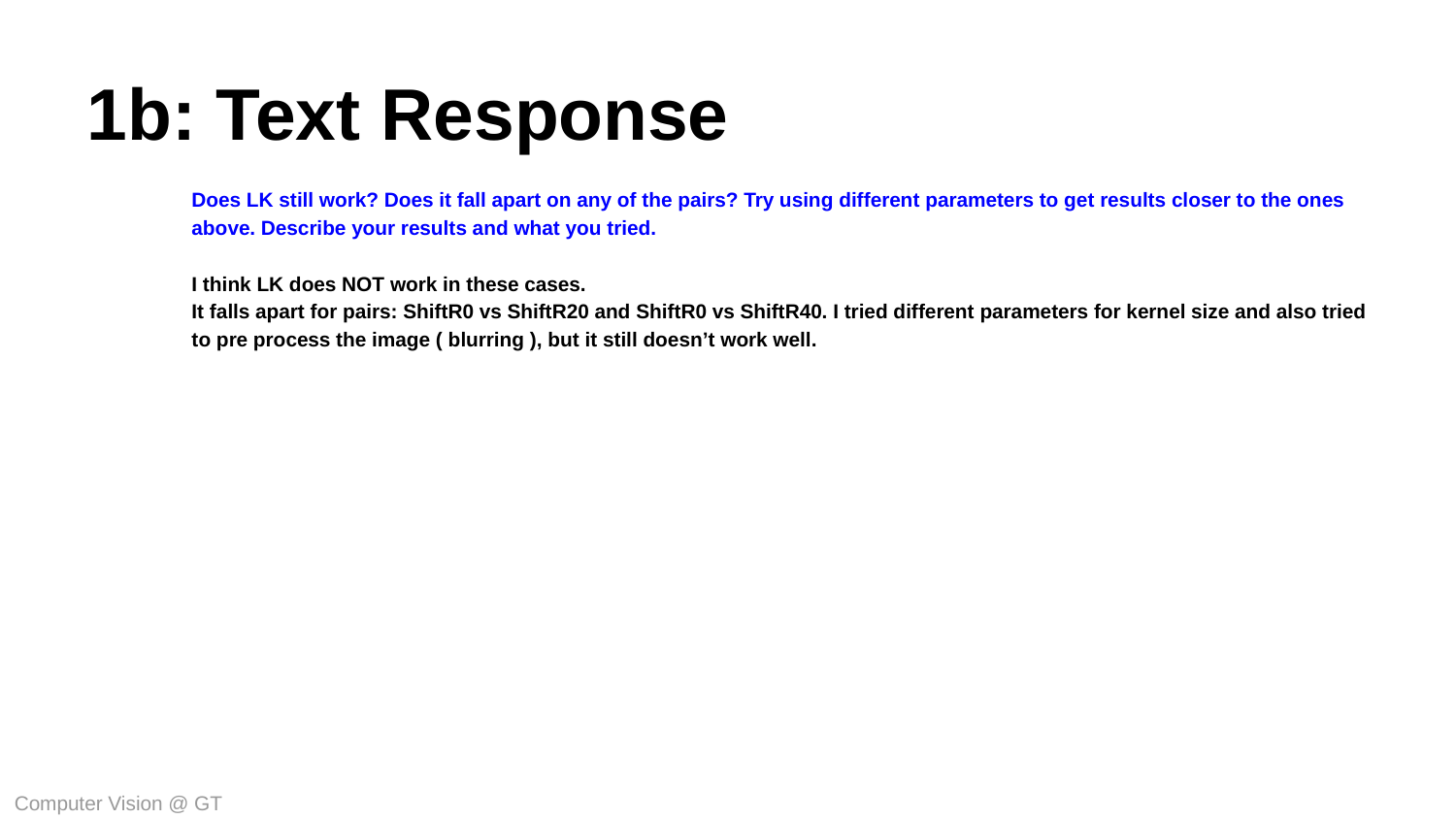

1b: Text Response
Does LK still work? Does it fall apart on any of the pairs? Try using different parameters to get results closer to the ones above. Describe your results and what you tried.

I think LK does NOT work in these cases.
It falls apart for pairs: ShiftR0 vs ShiftR20 and ShiftR0 vs ShiftR40. I tried different parameters for kernel size and also tried to pre process the image ( blurring ), but it still doesn’t work well.
Computer Vision @ GT